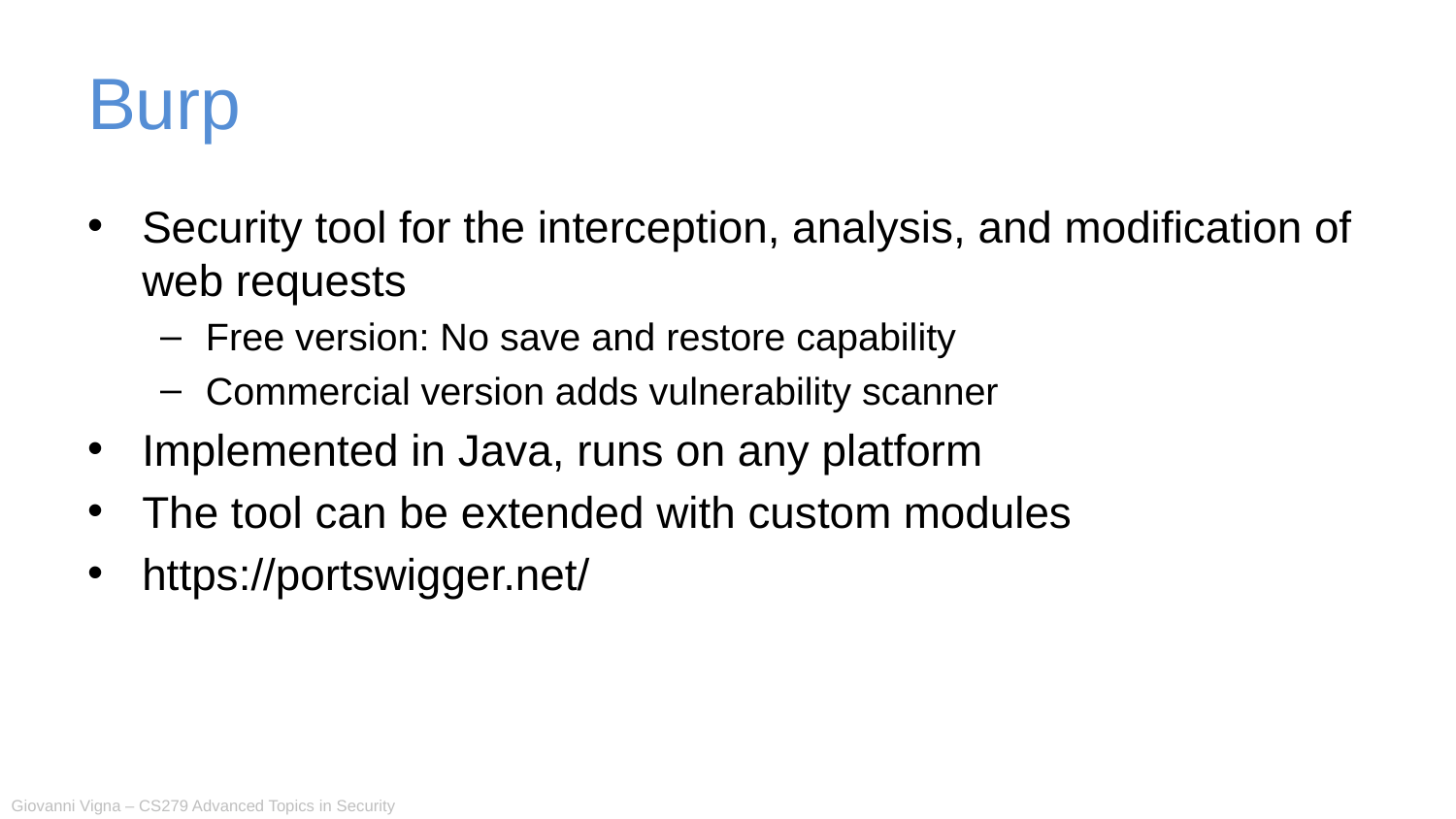

# Burp
Security tool for the interception, analysis, and modification of web requests
Free version: No save and restore capability
Commercial version adds vulnerability scanner
Implemented in Java, runs on any platform
The tool can be extended with custom modules
https://portswigger.net/